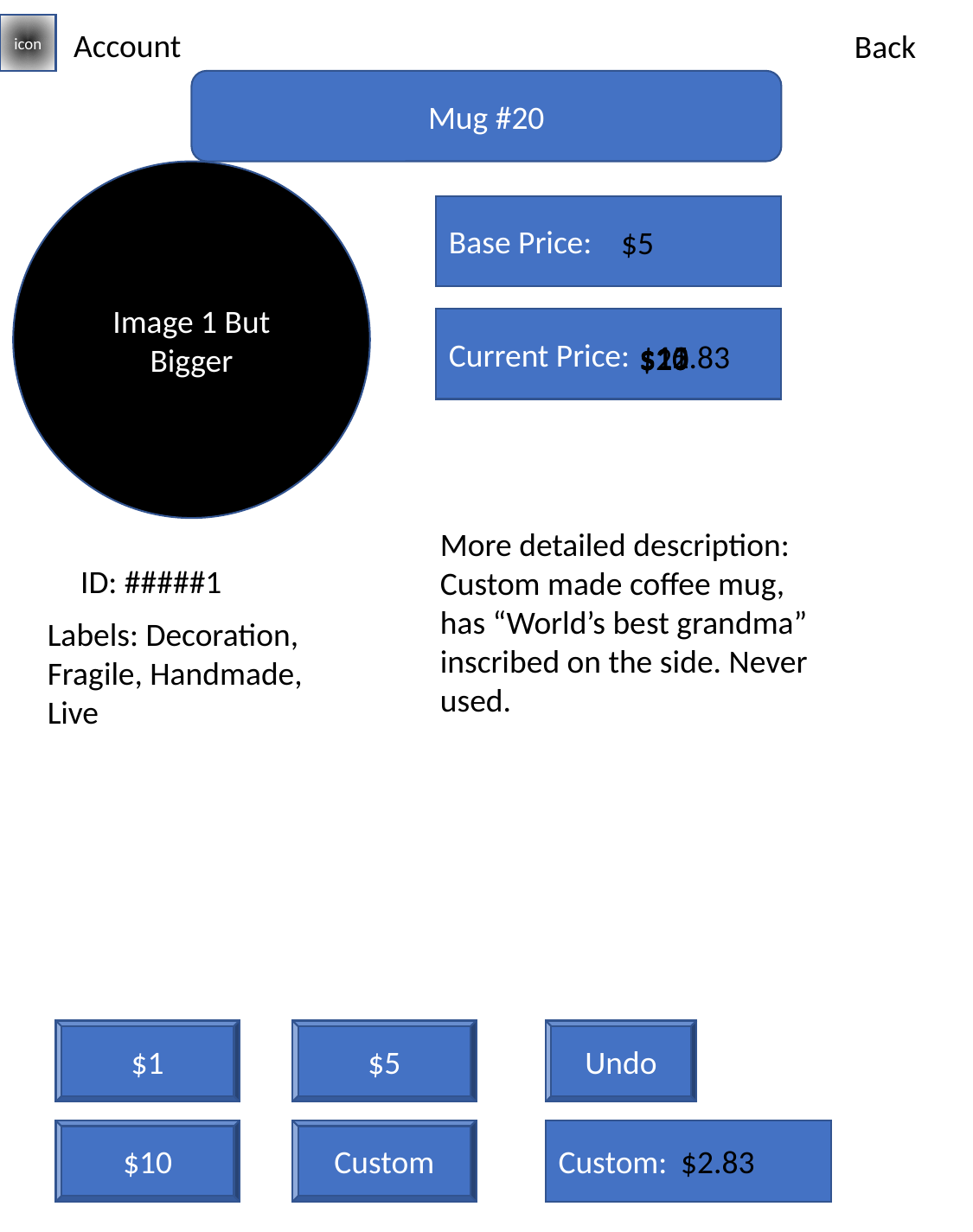

icon
Account
Back
Mug #20
Image 1 But Bigger
Base Price:
$5
Current Price:
$11
$15
$12.83
$20
$10
More detailed description:
Custom made coffee mug, has “World’s best grandma” inscribed on the side. Never used.
ID: #####1
Labels: Decoration, Fragile, Handmade, Live
$1
$5
Undo
$10
Custom
Custom:
$2.83